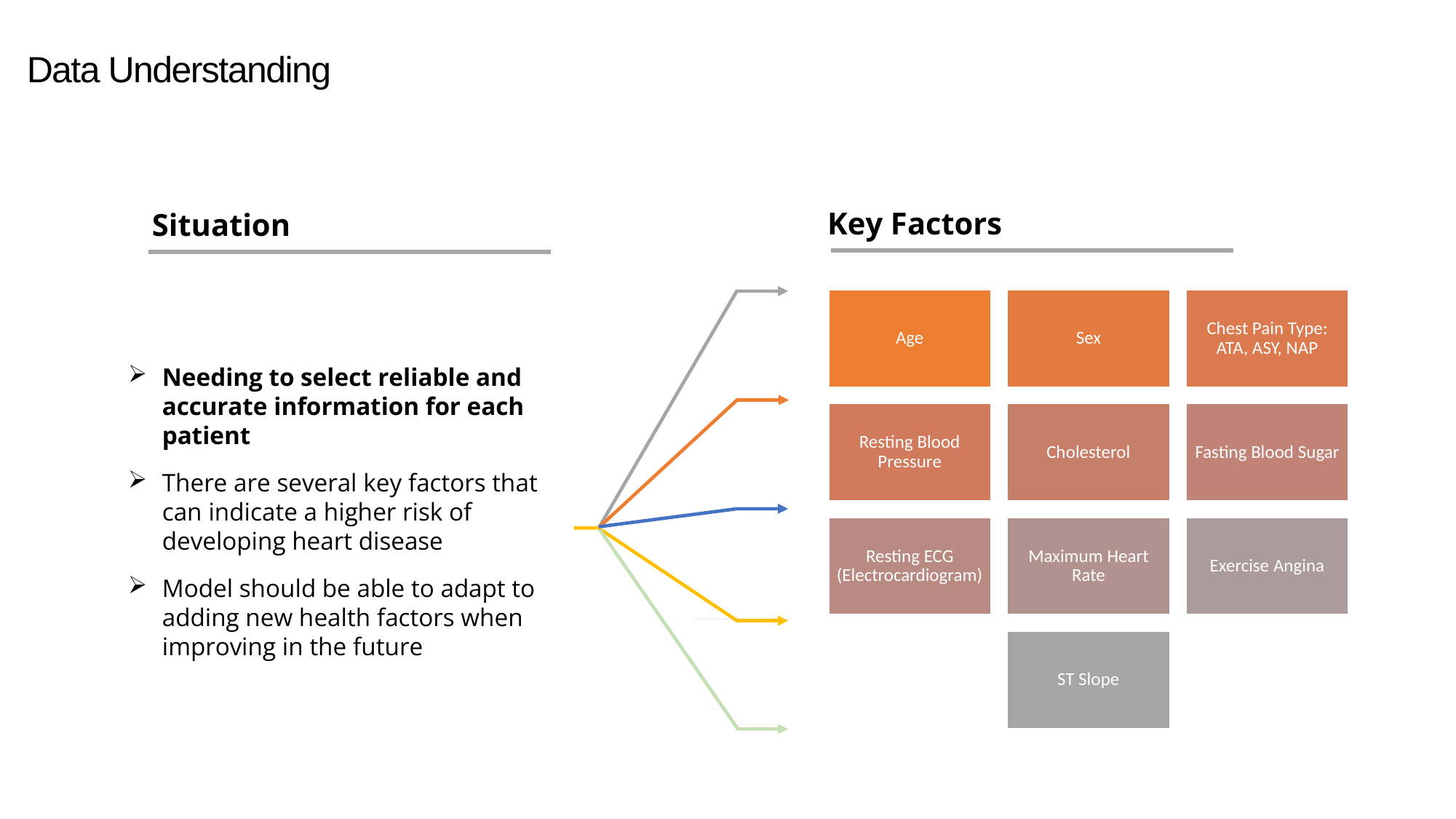

# Data Understanding
Key Factors
Situation
Age
Sex
Chest Pain Type: ATA, ASY, NAP
Resting Blood Pressure
Cholesterol
Fasting Blood Sugar
Resting ECG (Electrocardiogram)
Maximum Heart Rate
Exercise Angina
ST Slope

Needing to select reliable and accurate information for each patient
There are several key factors that can indicate a higher risk of developing heart disease
Model should be able to adapt to adding new health factors when improving in the future